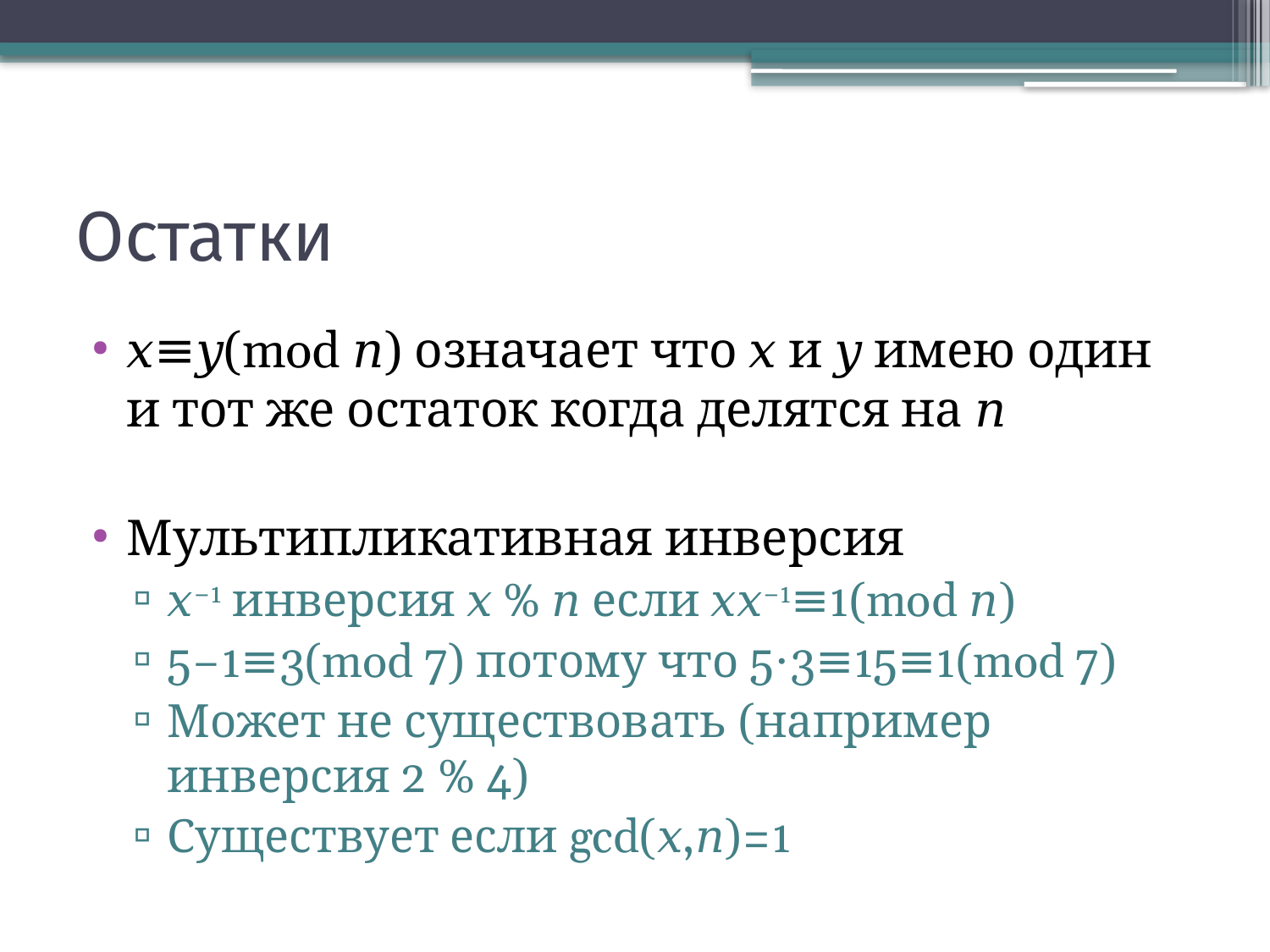

# Остатки
𝑥≡𝑦⁡(mod⁡ 𝑛) означает что 𝑥 и 𝑦 имею один и тот же остаток когда делятся на 𝑛

Мультипликативная инверсия
𝑥−1 инверсия 𝑥 % 𝑛 если 𝑥𝑥−1≡1⁡(mod ⁡𝑛)
5−1≡3⁡(mod⁡ 7) потому что 5⋅3≡15≡1⁡(mod⁡ 7)
Может не существовать (например инверсия 2 % 4)
Существует если gcd(𝑥,𝑛)=1